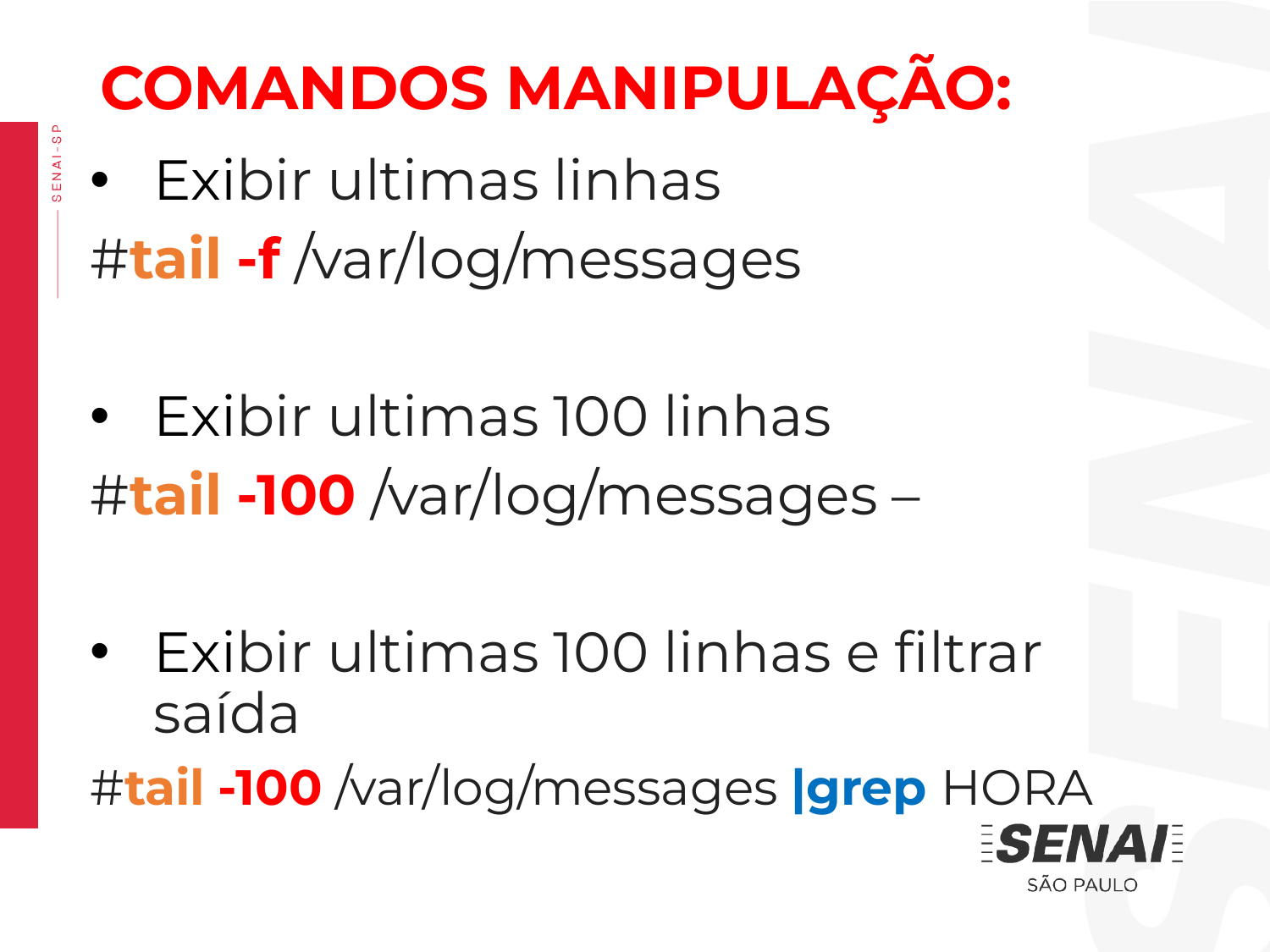

COMANDOS MANIPULAÇÃO:
Exibir ultimas linhas
#tail -f /var/log/messages

Exibir ultimas 100 linhas
#tail -100 /var/log/messages –

Exibir ultimas 100 linhas e filtrar saída
#tail -100 /var/log/messages |grep HORA